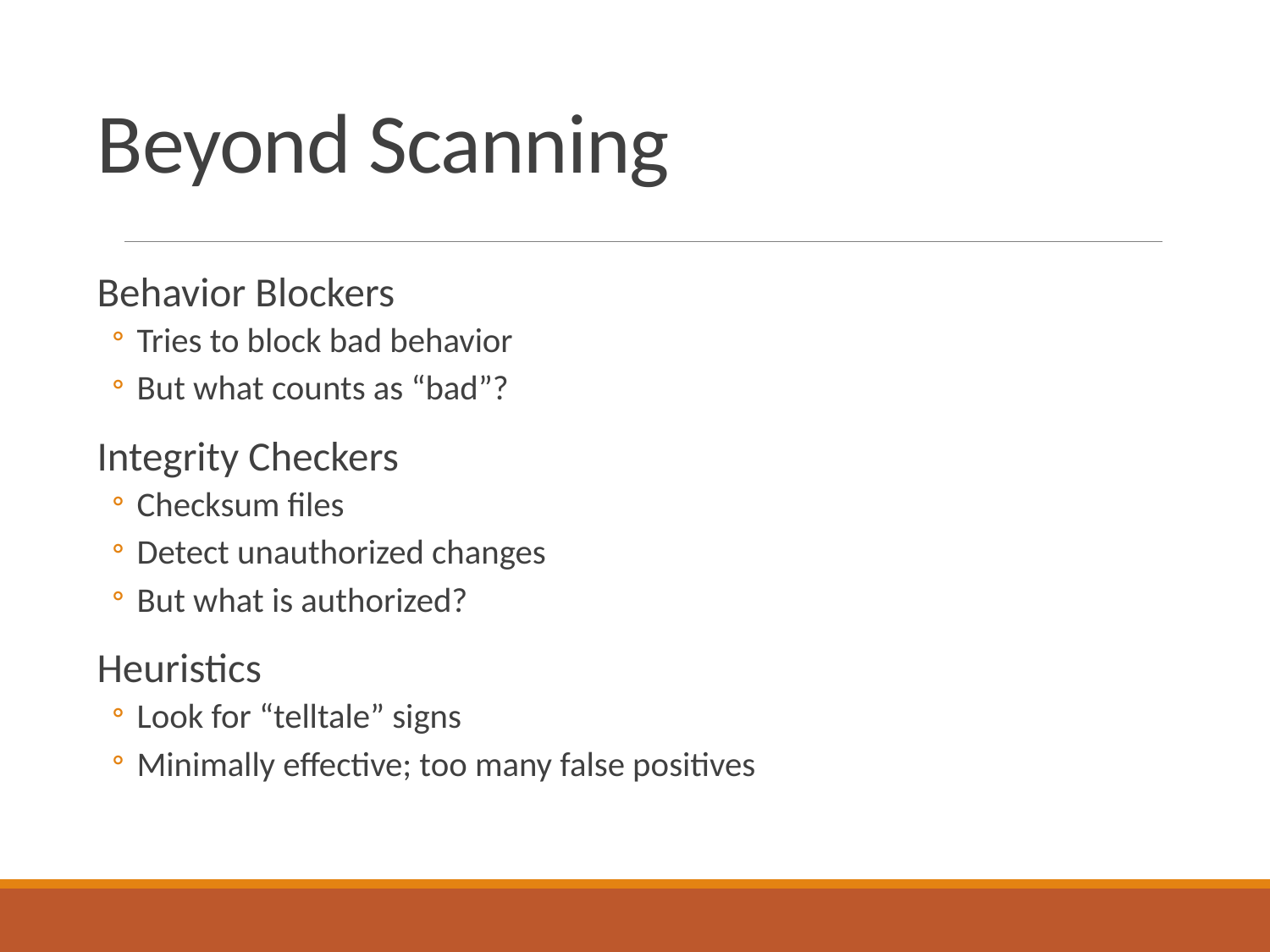

# Beyond Scanning
Behavior Blockers
Tries to block bad behavior
But what counts as “bad”?
Integrity Checkers
Checksum files
Detect unauthorized changes
But what is authorized?
Heuristics
Look for “telltale” signs
Minimally effective; too many false positives